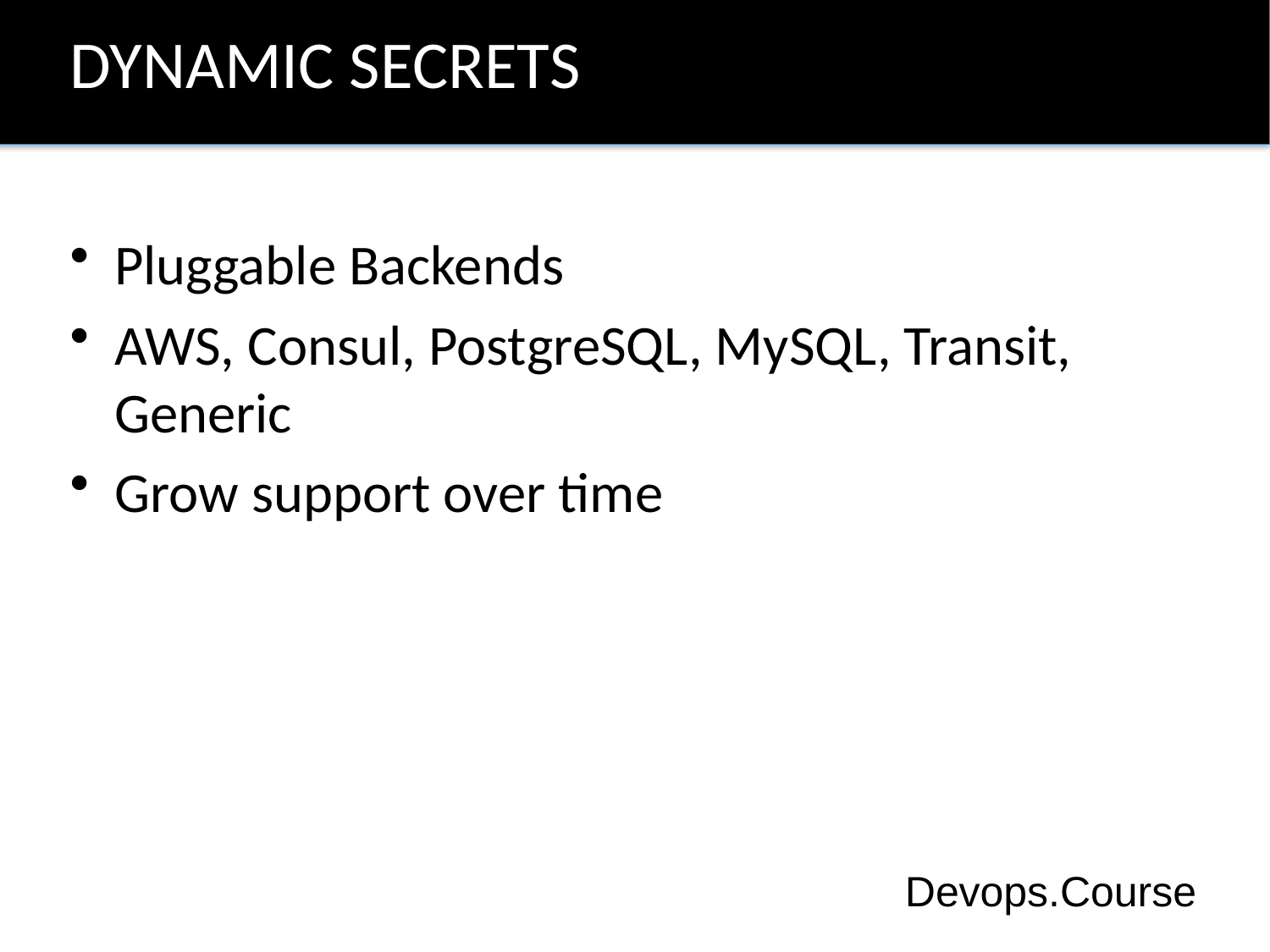

# DYNAMIC SECRETS
Pluggable Backends
AWS, Consul, PostgreSQL, MySQL, Transit, Generic
Grow support over time
Devops.Course